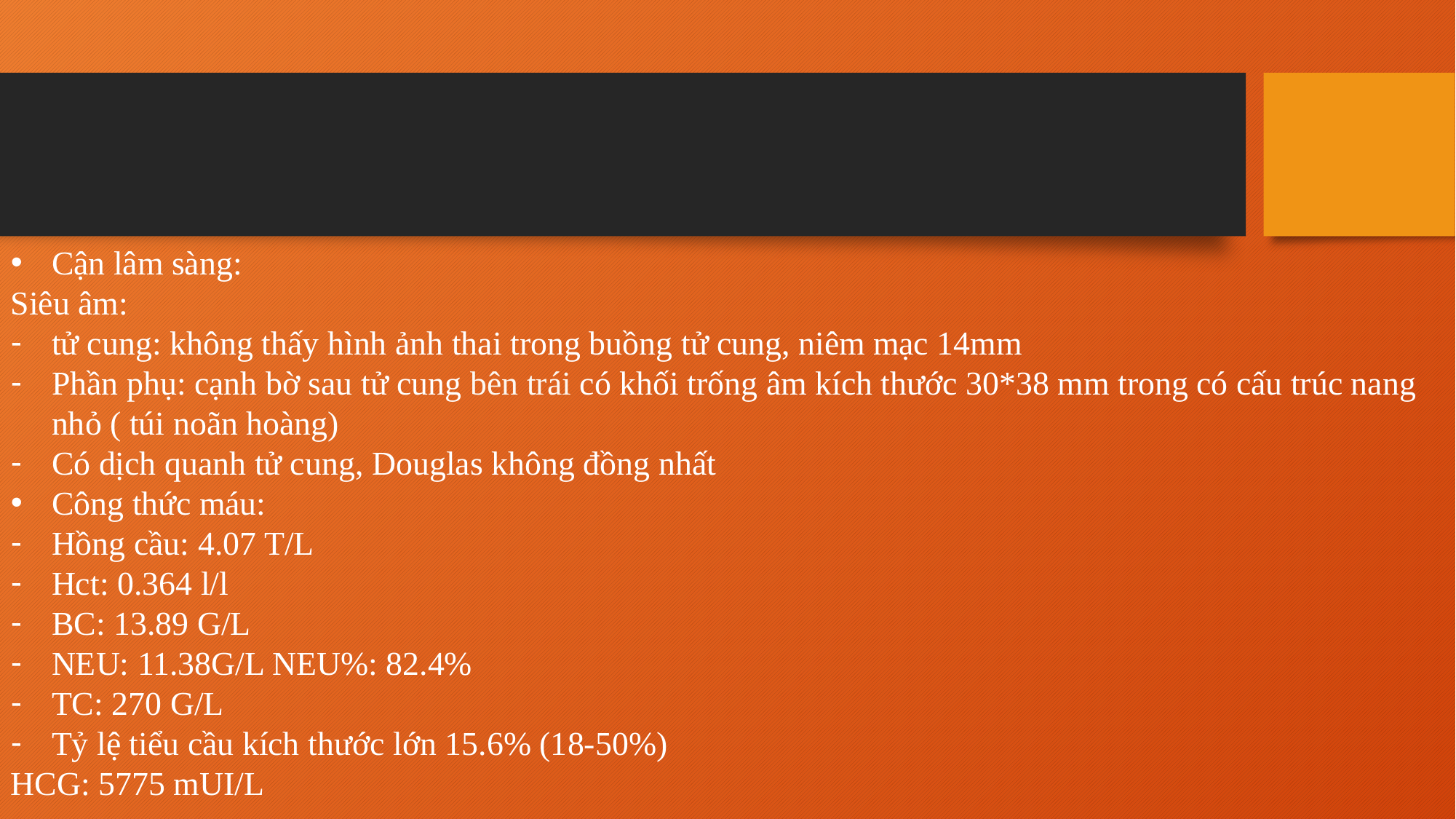

Cận lâm sàng:
Siêu âm:
tử cung: không thấy hình ảnh thai trong buồng tử cung, niêm mạc 14mm
Phần phụ: cạnh bờ sau tử cung bên trái có khối trống âm kích thước 30*38 mm trong có cấu trúc nang nhỏ ( túi noãn hoàng)
Có dịch quanh tử cung, Douglas không đồng nhất
Công thức máu:
Hồng cầu: 4.07 T/L
Hct: 0.364 l/l
BC: 13.89 G/L
NEU: 11.38G/L NEU%: 82.4%
TC: 270 G/L
Tỷ lệ tiểu cầu kích thước lớn 15.6% (18-50%)
HCG: 5775 mUI/L